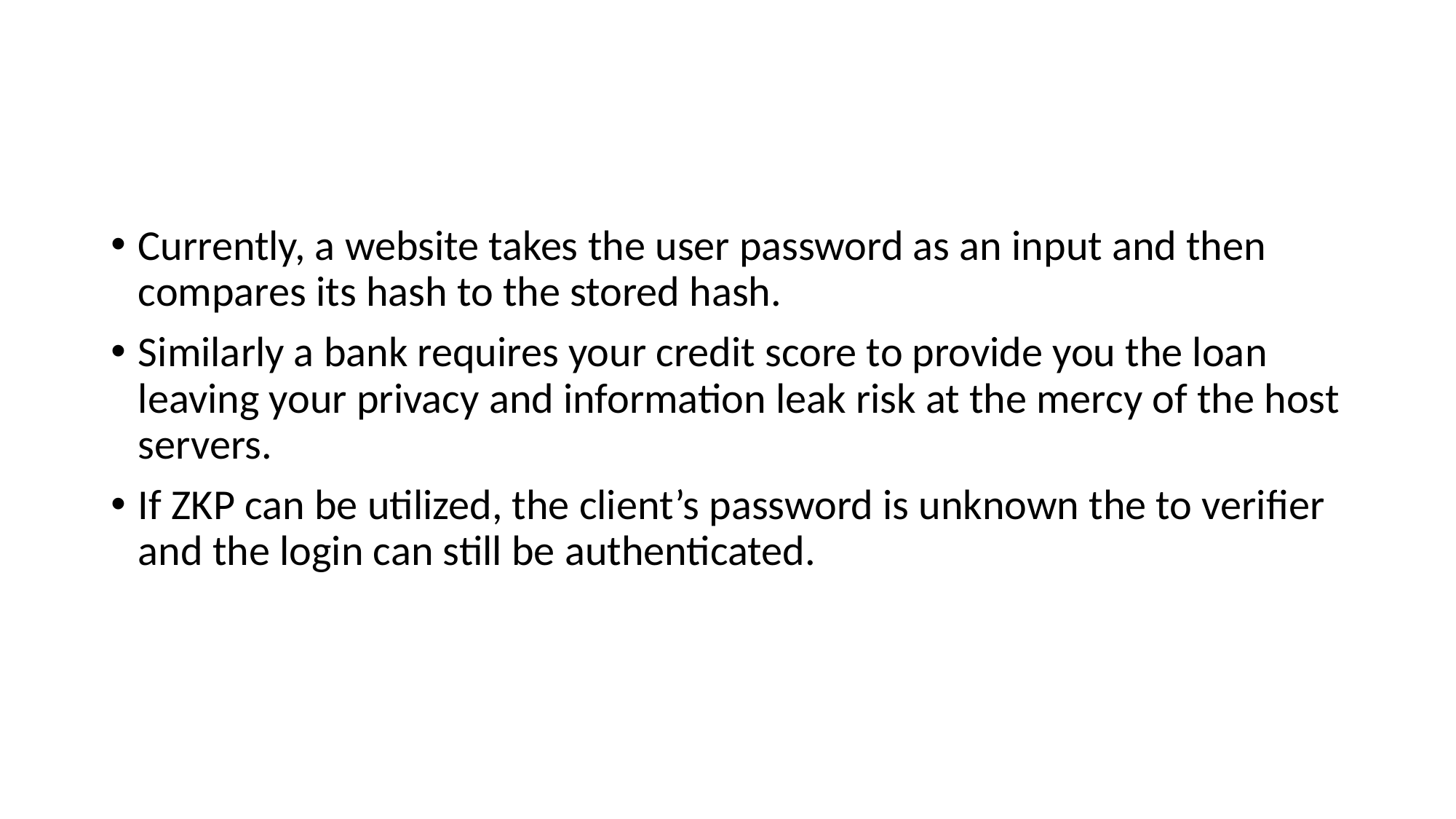

#
Currently, a website takes the user password as an input and then compares its hash to the stored hash.
Similarly a bank requires your credit score to provide you the loan leaving your privacy and information leak risk at the mercy of the host servers.
If ZKP can be utilized, the client’s password is unknown the to verifier and the login can still be authenticated.